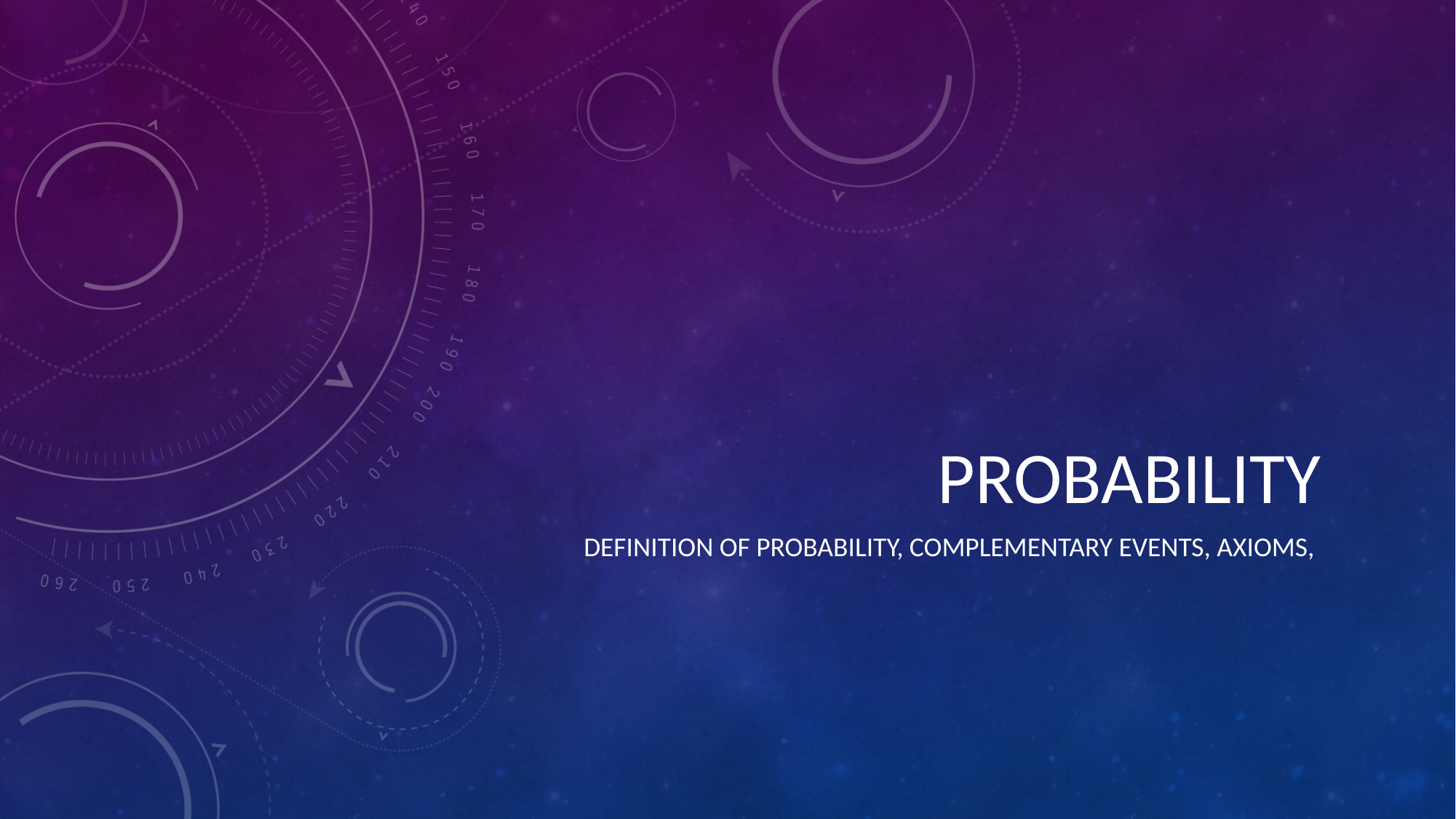

# Probability
definition of probability, Complementary events, Axioms,